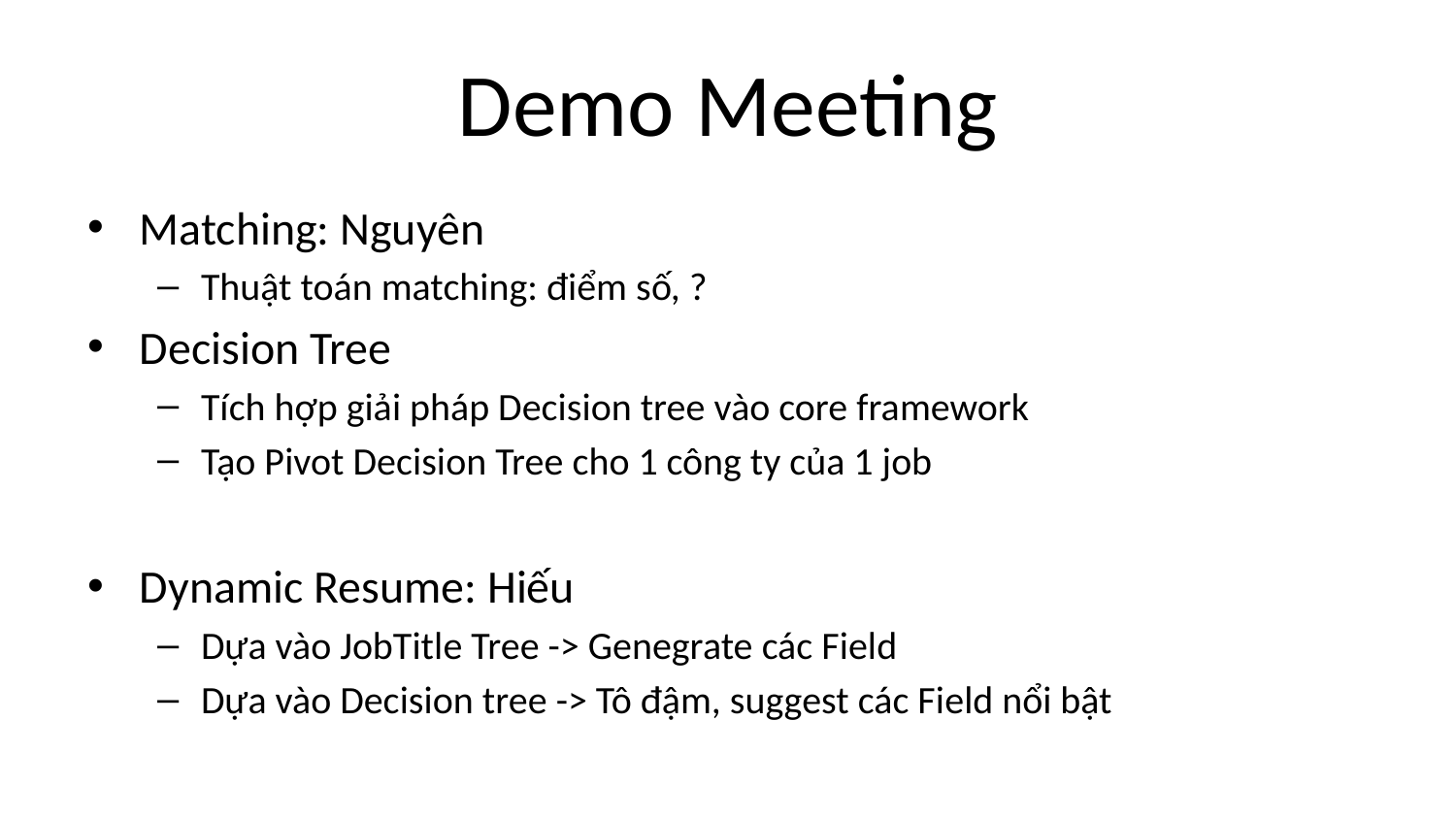

# Demo Meeting
Matching: Nguyên
Thuật toán matching: điểm số, ?
Decision Tree
Tích hợp giải pháp Decision tree vào core framework
Tạo Pivot Decision Tree cho 1 công ty của 1 job

Dynamic Resume: Hiếu
Dựa vào JobTitle Tree -> Genegrate các Field
Dựa vào Decision tree -> Tô đậm, suggest các Field nổi bật